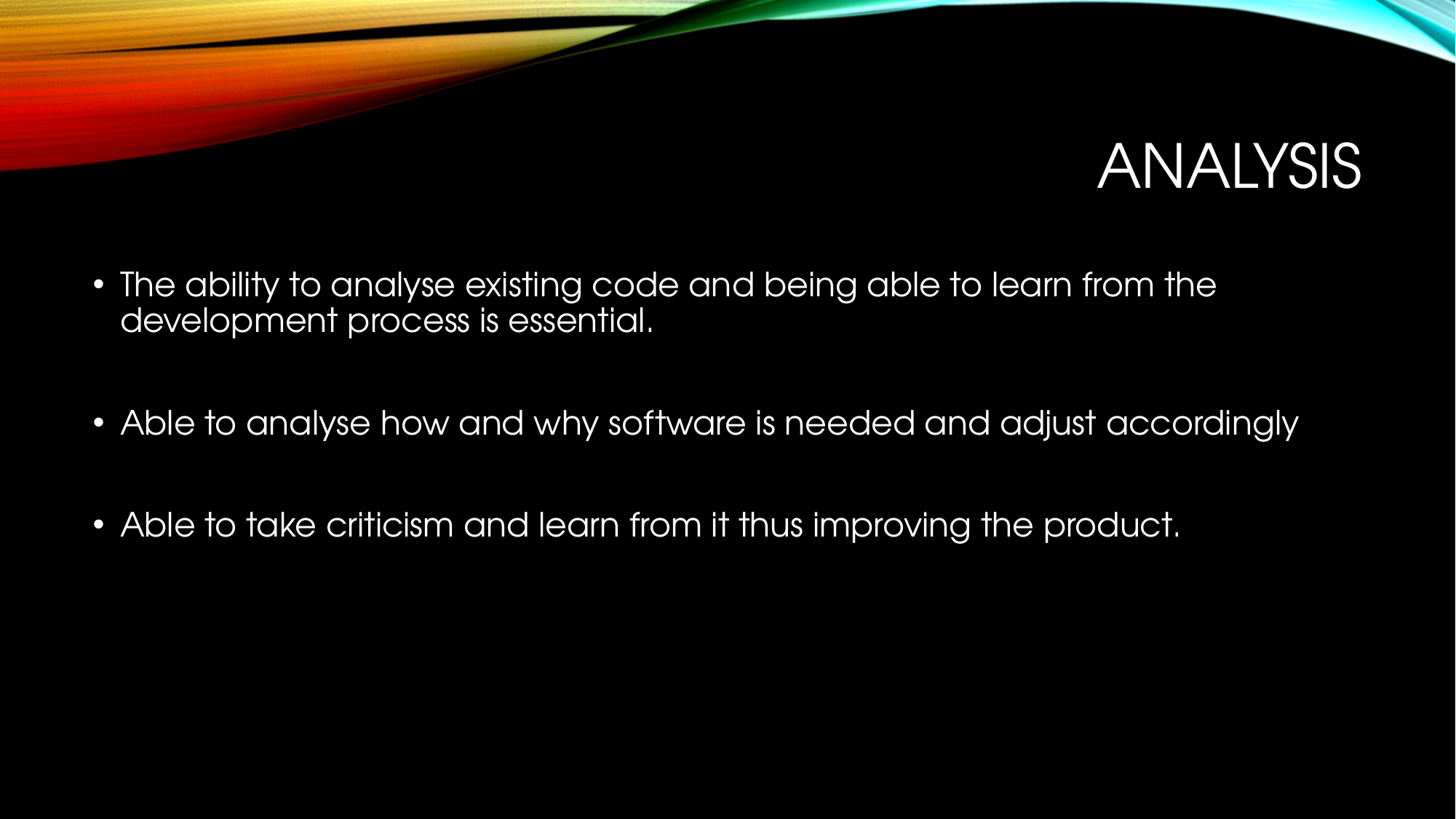

# Analysis
The ability to analyse existing code and being able to learn from the development process is essential.

Able to analyse how and why software is needed and adjust accordingly

Able to take criticism and learn from it thus improving the product.